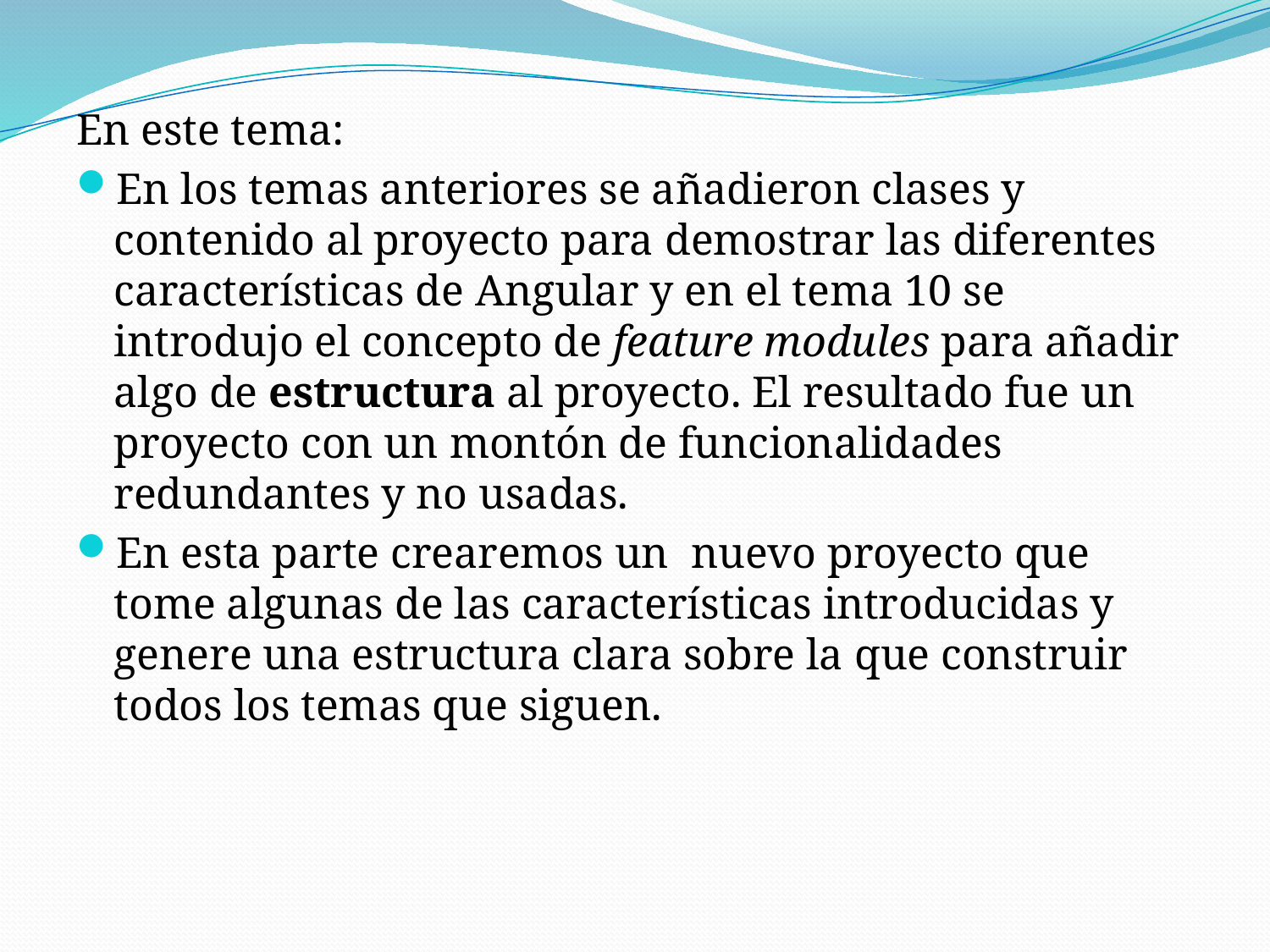

En este tema:
En los temas anteriores se añadieron clases y contenido al proyecto para demostrar las diferentes características de Angular y en el tema 10 se introdujo el concepto de feature modules para añadir algo de estructura al proyecto. El resultado fue un proyecto con un montón de funcionalidades redundantes y no usadas.
En esta parte crearemos un  nuevo proyecto que tome algunas de las características introducidas y genere una estructura clara sobre la que construir todos los temas que siguen.